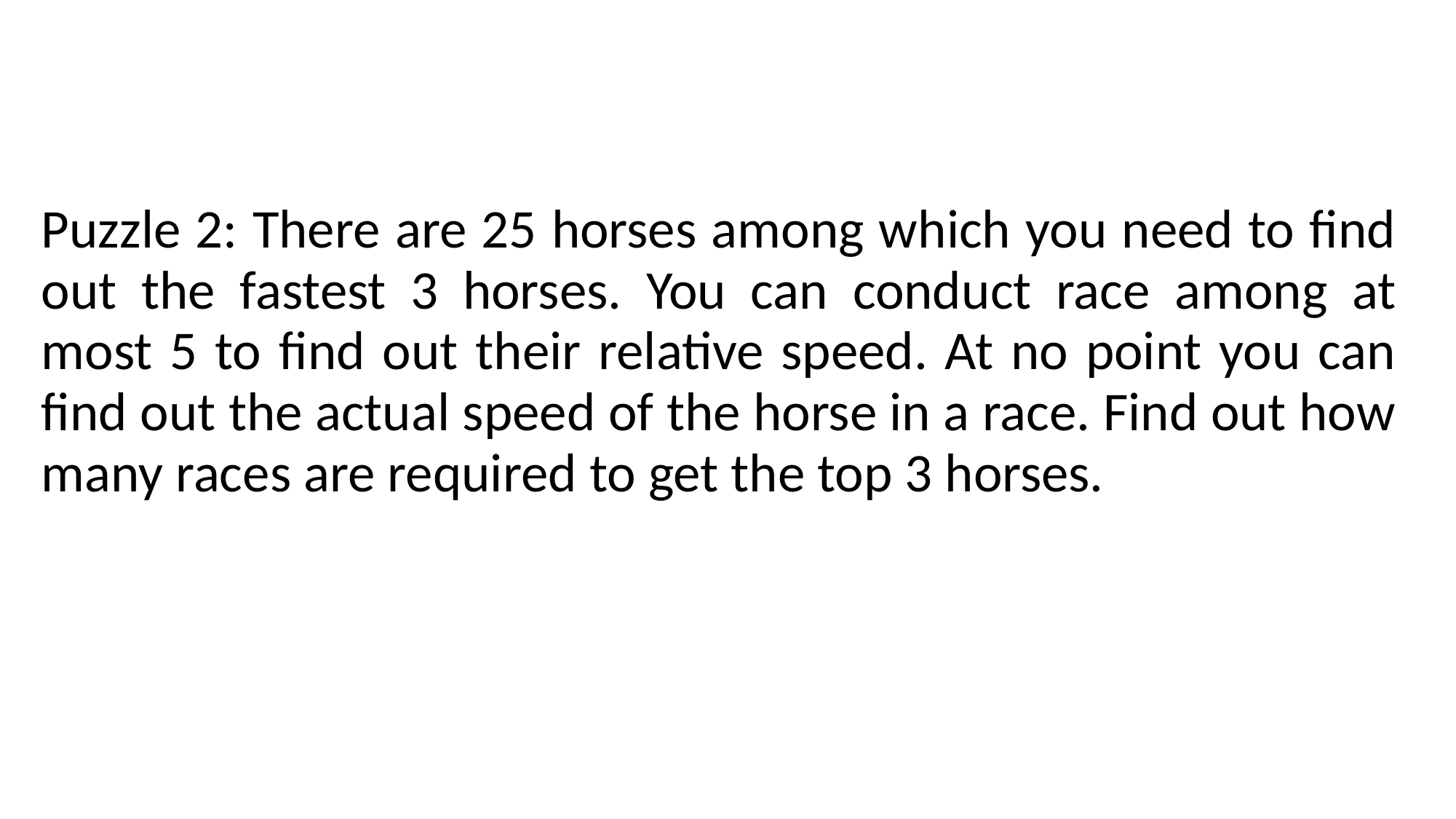

Puzzle 2: There are 25 horses among which you need to find out the fastest 3 horses. You can conduct race among at most 5 to find out their relative speed. At no point you can find out the actual speed of the horse in a race. Find out how many races are required to get the top 3 horses.